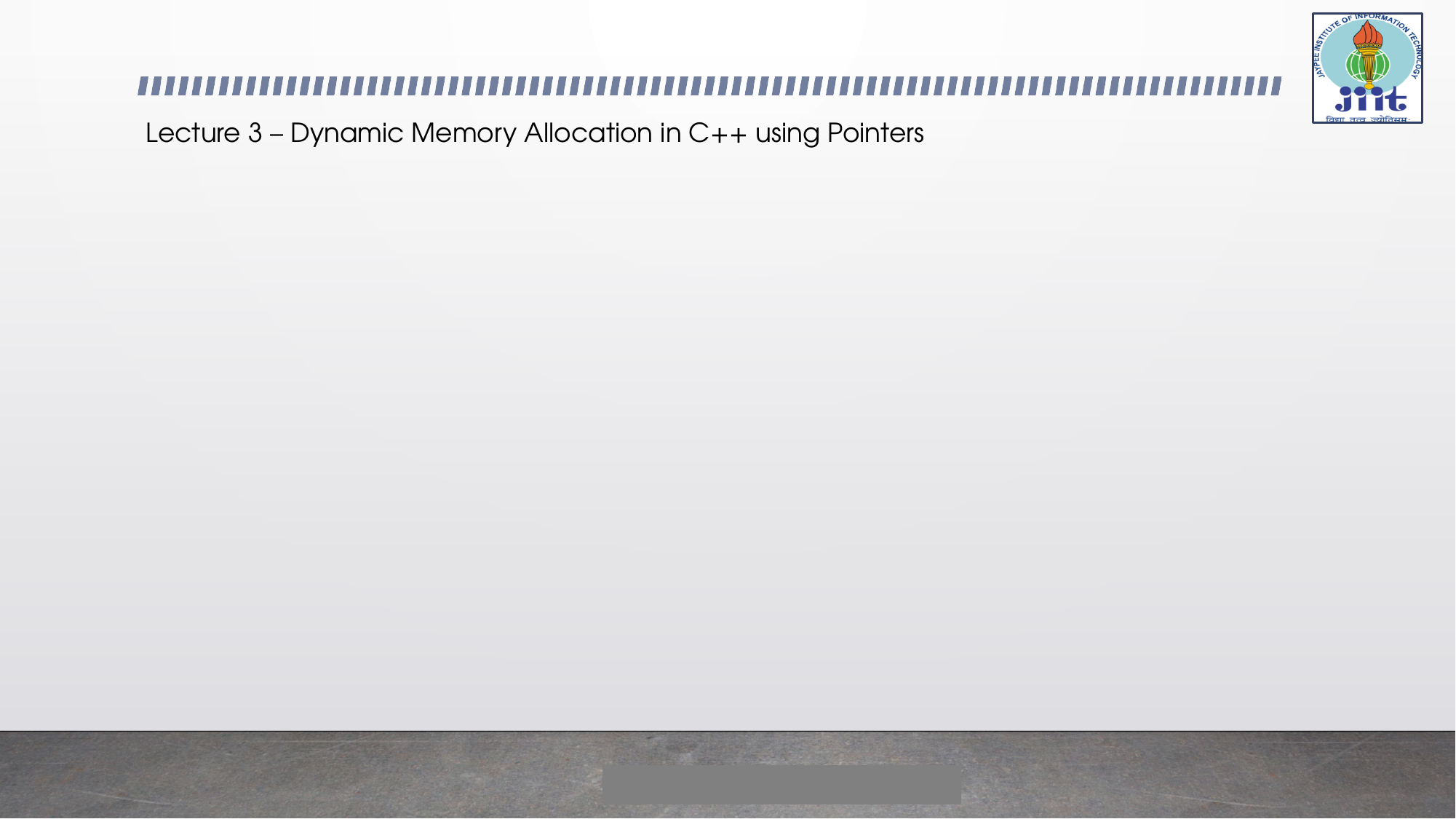

2
# Lecture 3 – Dynamic Memory Allocation in C++ using Pointers